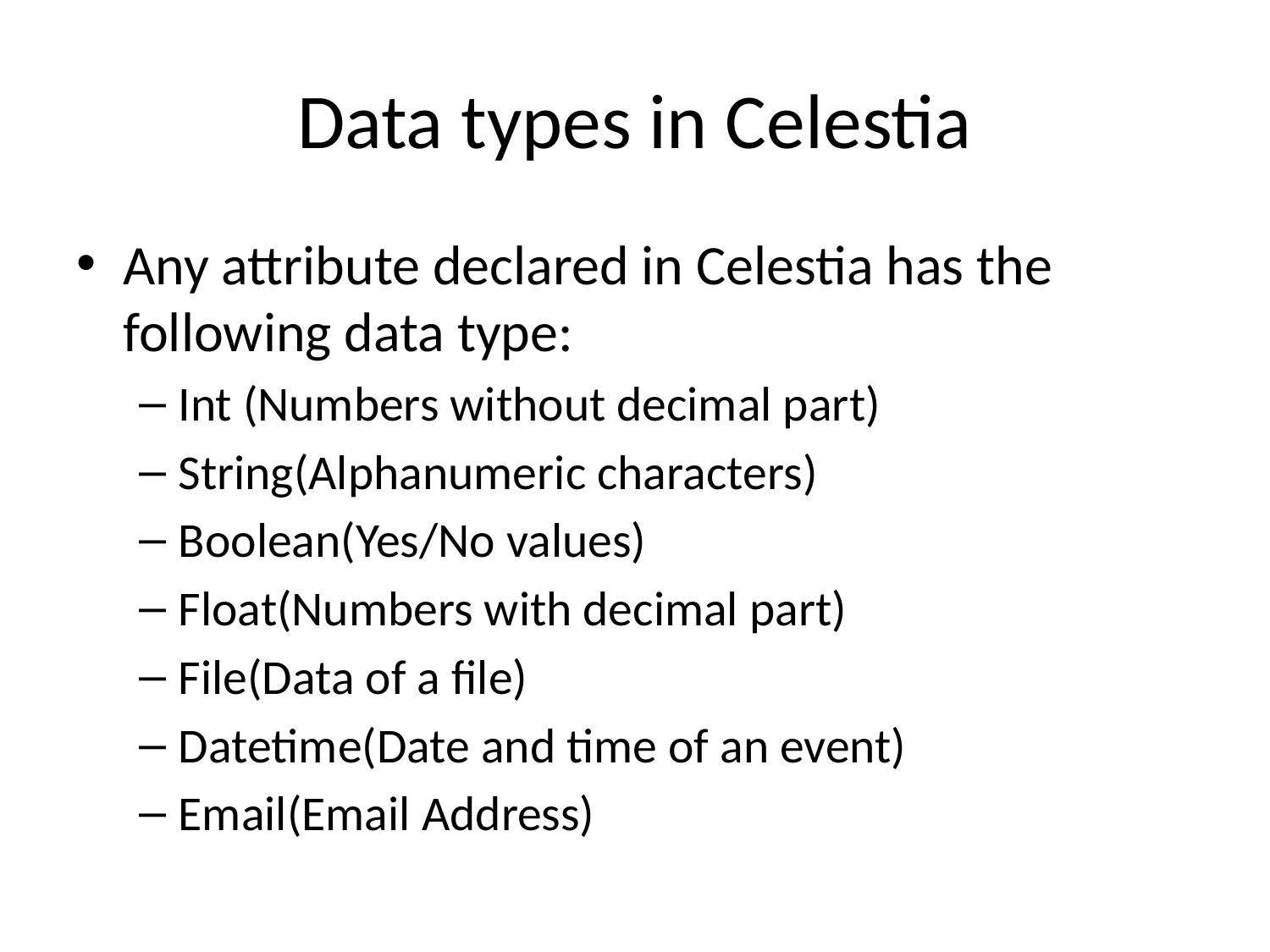

# Data types in Celestia
Any attribute declared in Celestia has the following data type:
Int (Numbers without decimal part)
String(Alphanumeric characters)
Boolean(Yes/No values)
Float(Numbers with decimal part)
File(Data of a file)
Datetime(Date and time of an event)
Email(Email Address)